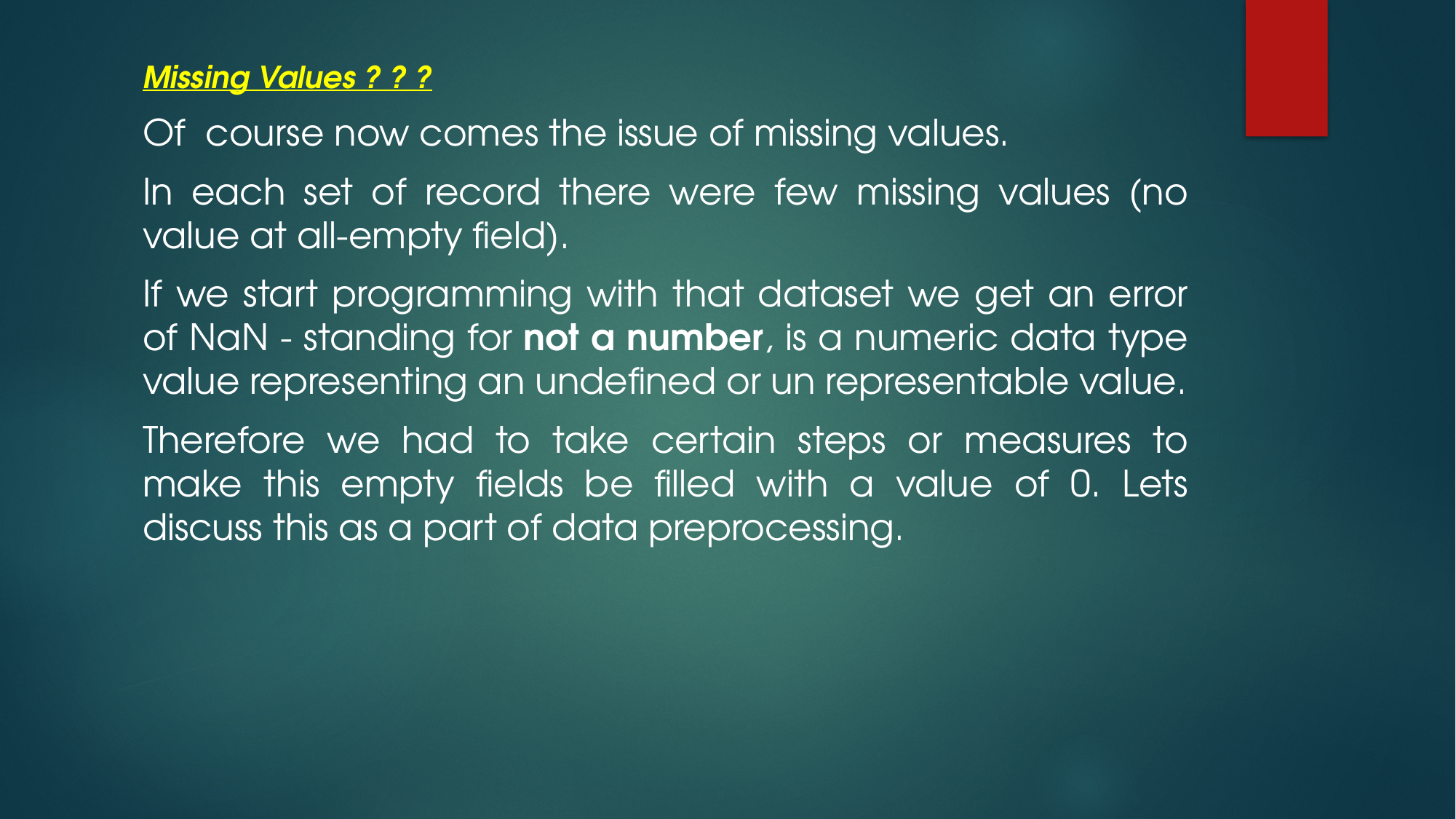

Missing Values ? ? ?
Of  course now comes the issue of missing values.
In each set of record there were few missing values (no value at all-empty field).
If we start programming with that dataset we get an error of NaN - standing for not a number, is a numeric data type value representing an undefined or un representable value.
Therefore we had to take certain steps or measures to make this empty fields be filled with a value of 0. Lets discuss this as a part of data preprocessing.